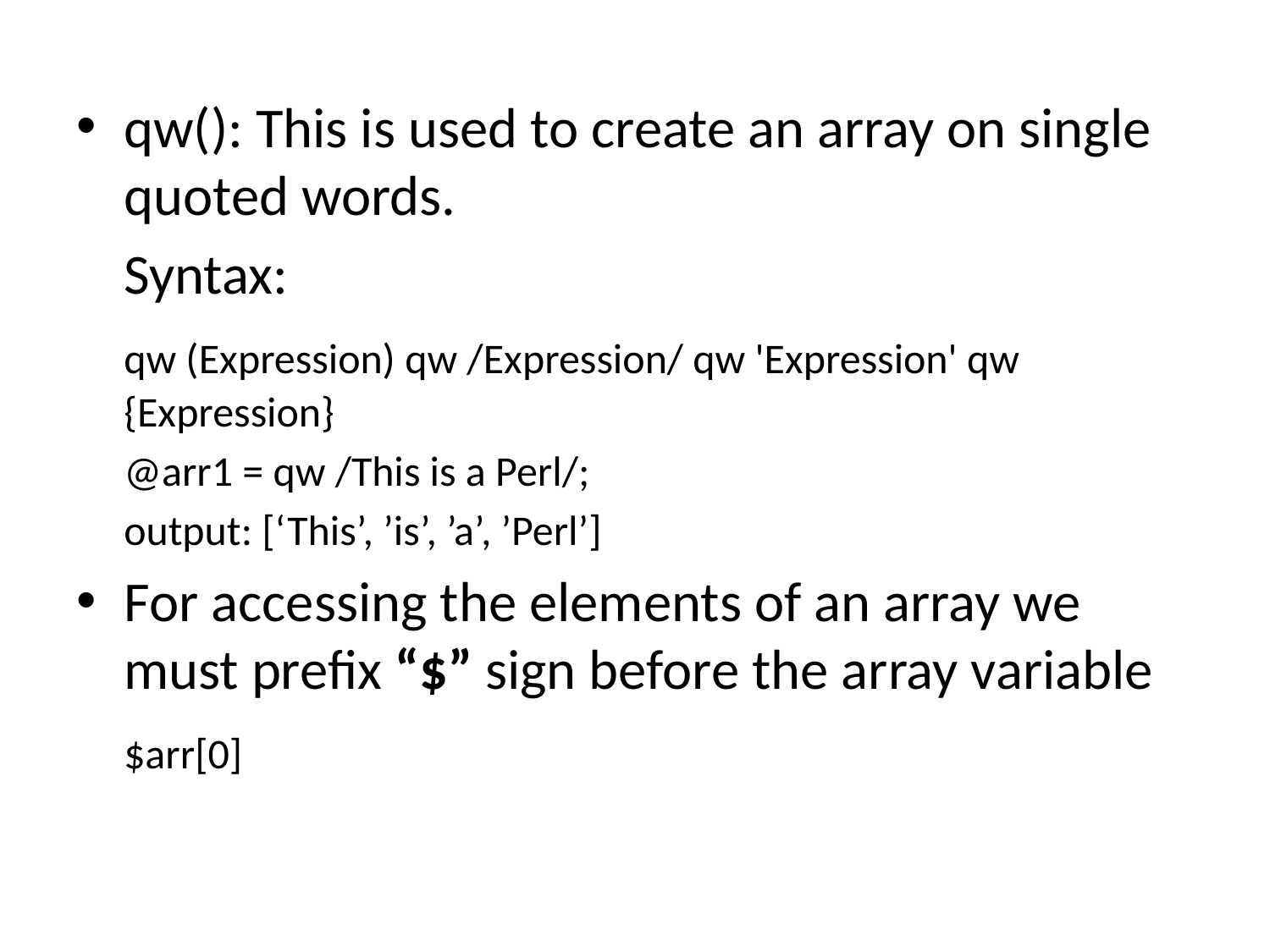

qw(): This is used to create an array on single quoted words.
	Syntax:
	qw (Expression) qw /Expression/ qw 'Expression' qw {Expression}
	@arr1 = qw /This is a Perl/;
	output: [‘This’, ’is’, ’a’, ’Perl’]
For accessing the elements of an array we must prefix “$” sign before the array variable
	$arr[0]